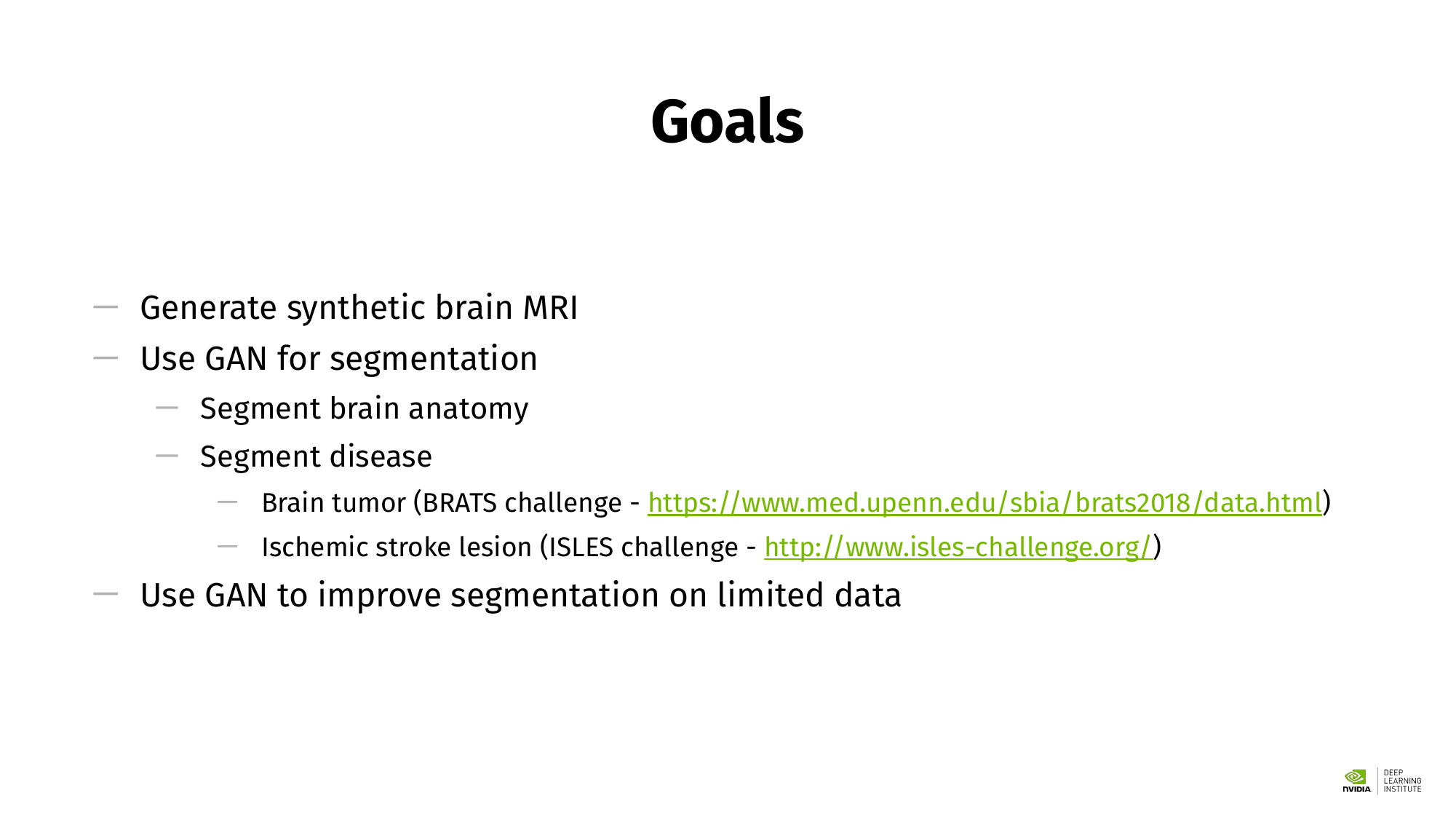

# Goals

Generate synthetic brain MRI
Use GAN for segmentation
Segment brain anatomy
Segment disease
Brain tumor (BRATS challenge - https://www.med.upenn.edu/sbia/brats2018/data.html)
Ischemic stroke lesion (ISLES challenge - http://www.isles-challenge.org/)
Use GAN to improve segmentation on limited data